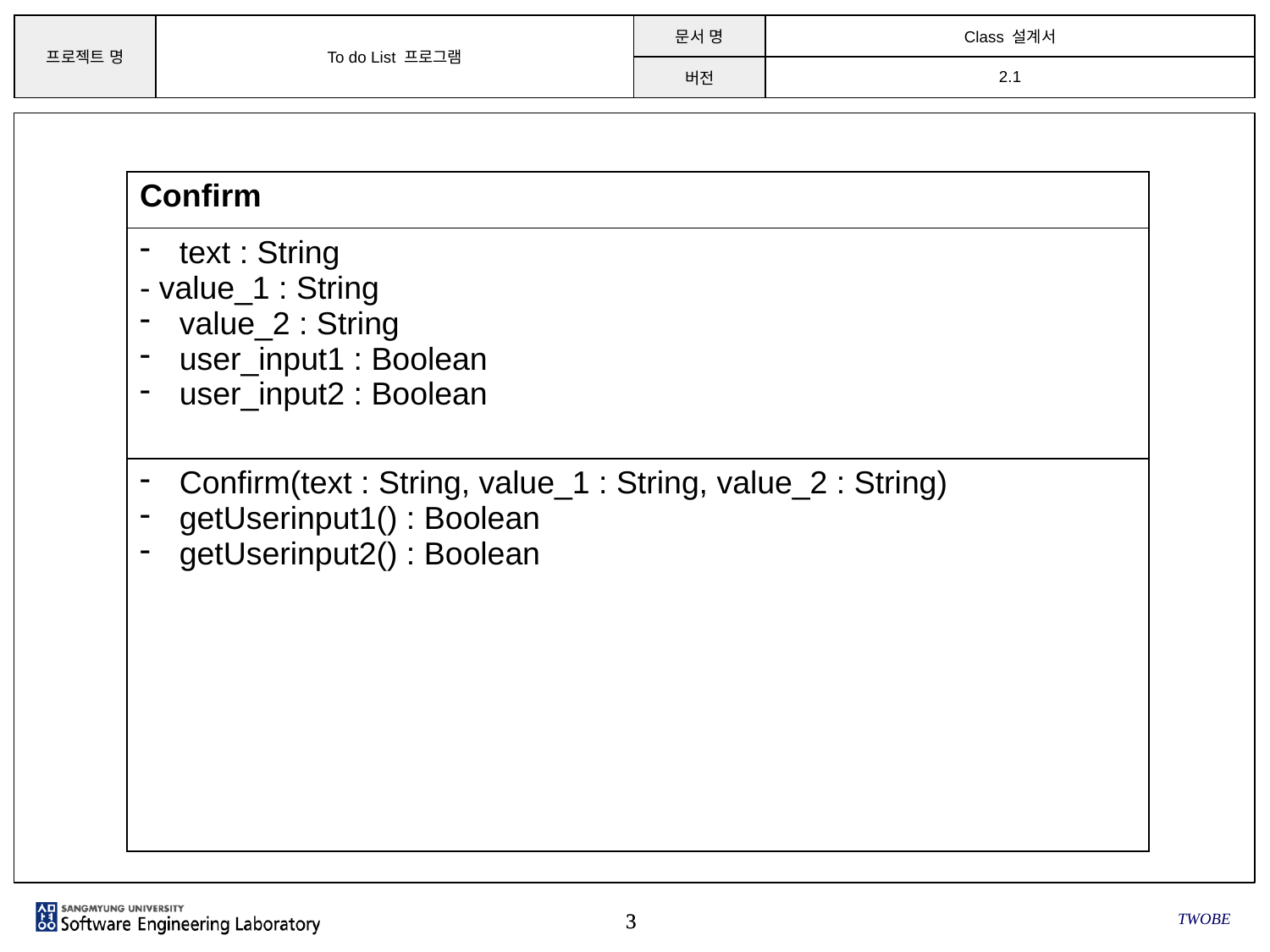

| Confirm |
| --- |
| text : String - value\_1 : String value\_2 : String user\_input1 : Boolean user\_input2 : Boolean |
| Confirm(text : String, value\_1 : String, value\_2 : String) getUserinput1() : Boolean getUserinput2() : Boolean |
TWOBE